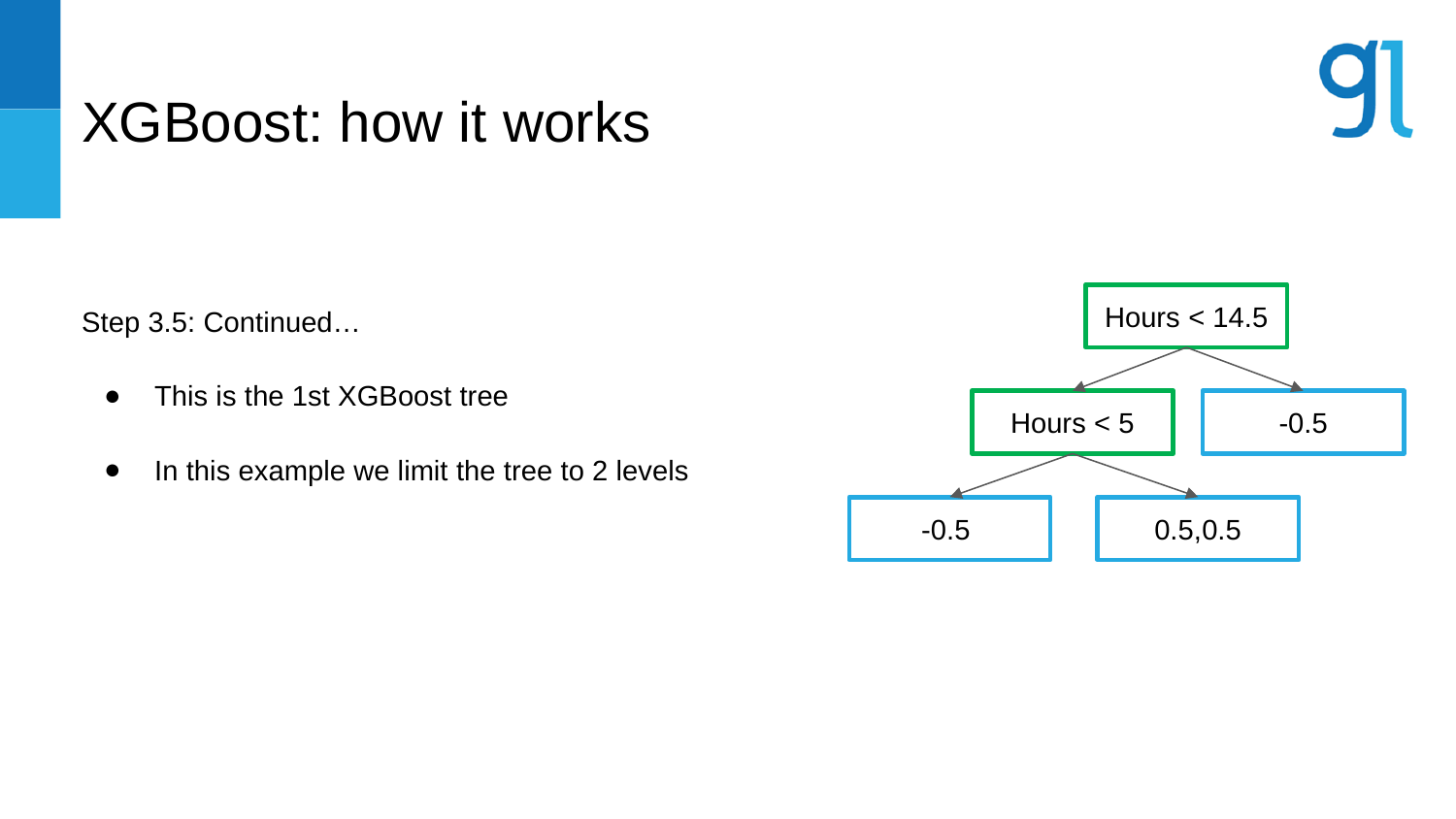

# XGBoost: how it works
Hours < 14.5
Hours < 5
-0.5
-0.5
0.5,0.5
Step 3.5: Continued…
This is the 1st XGBoost tree
In this example we limit the tree to 2 levels